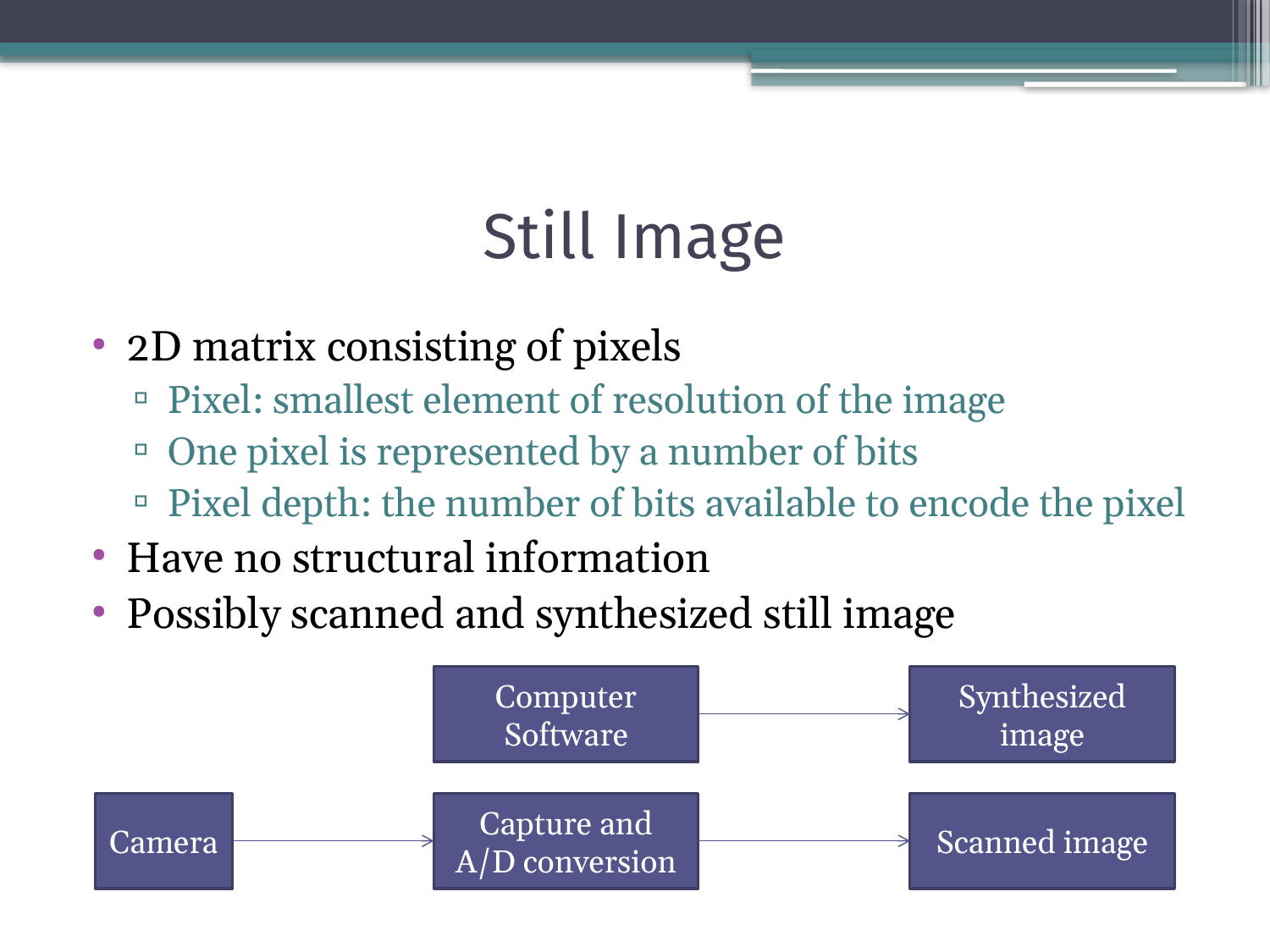

# Still Image
2D matrix consisting of pixels
Pixel: smallest element of resolution of the image
One pixel is represented by a number of bits
Pixel depth: the number of bits available to encode the pixel
Have no structural information
Possibly scanned and synthesized still image
Computer Software
Synthesized image
Camera
Capture and A/D conversion
Scanned image